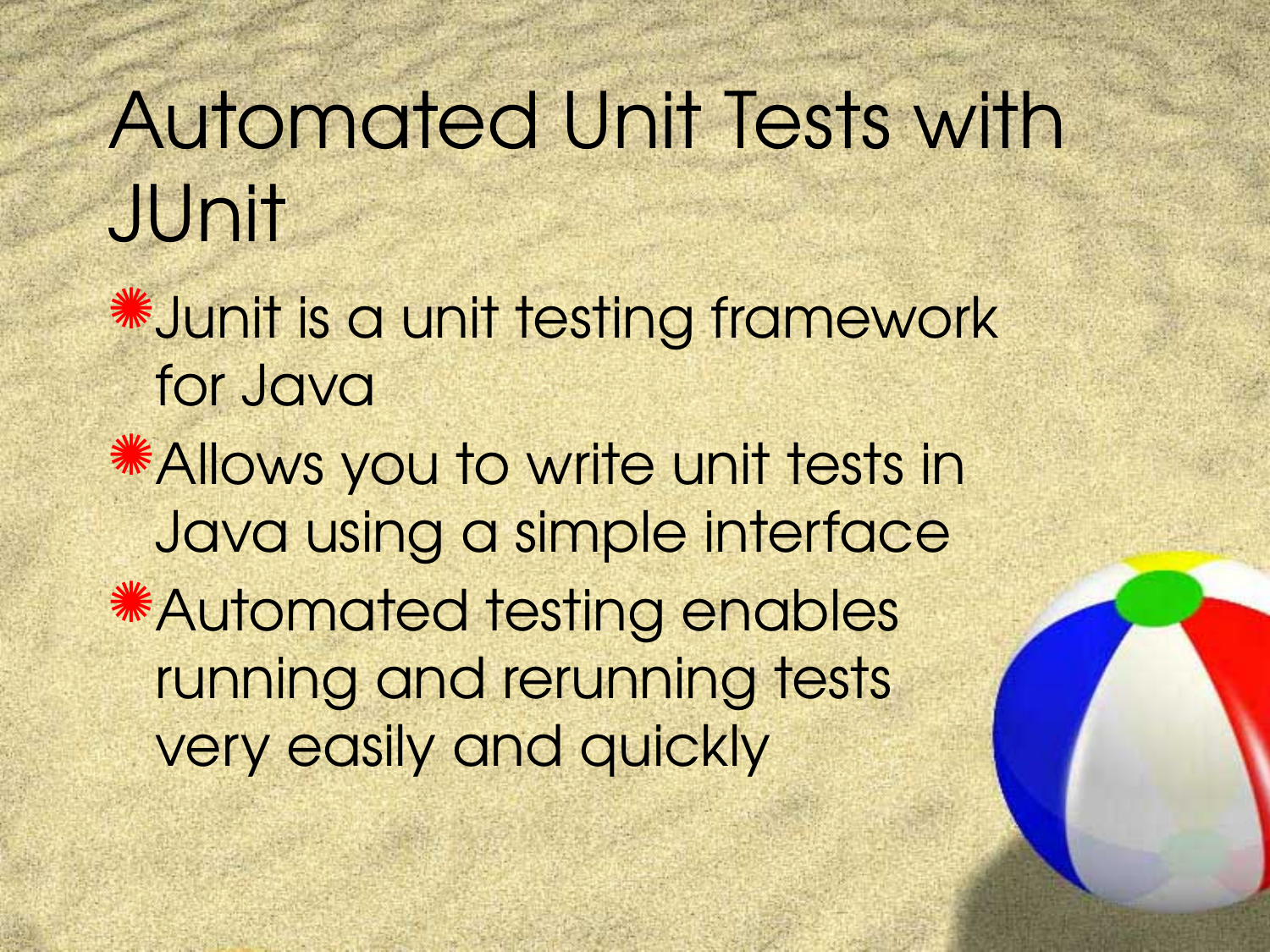

# Automated Unit Tests with JUnit
Junit is a unit testing framework for Java
Allows you to write unit tests in Java using a simple interface
Automated testing enables running and rerunning tests very easily and quickly